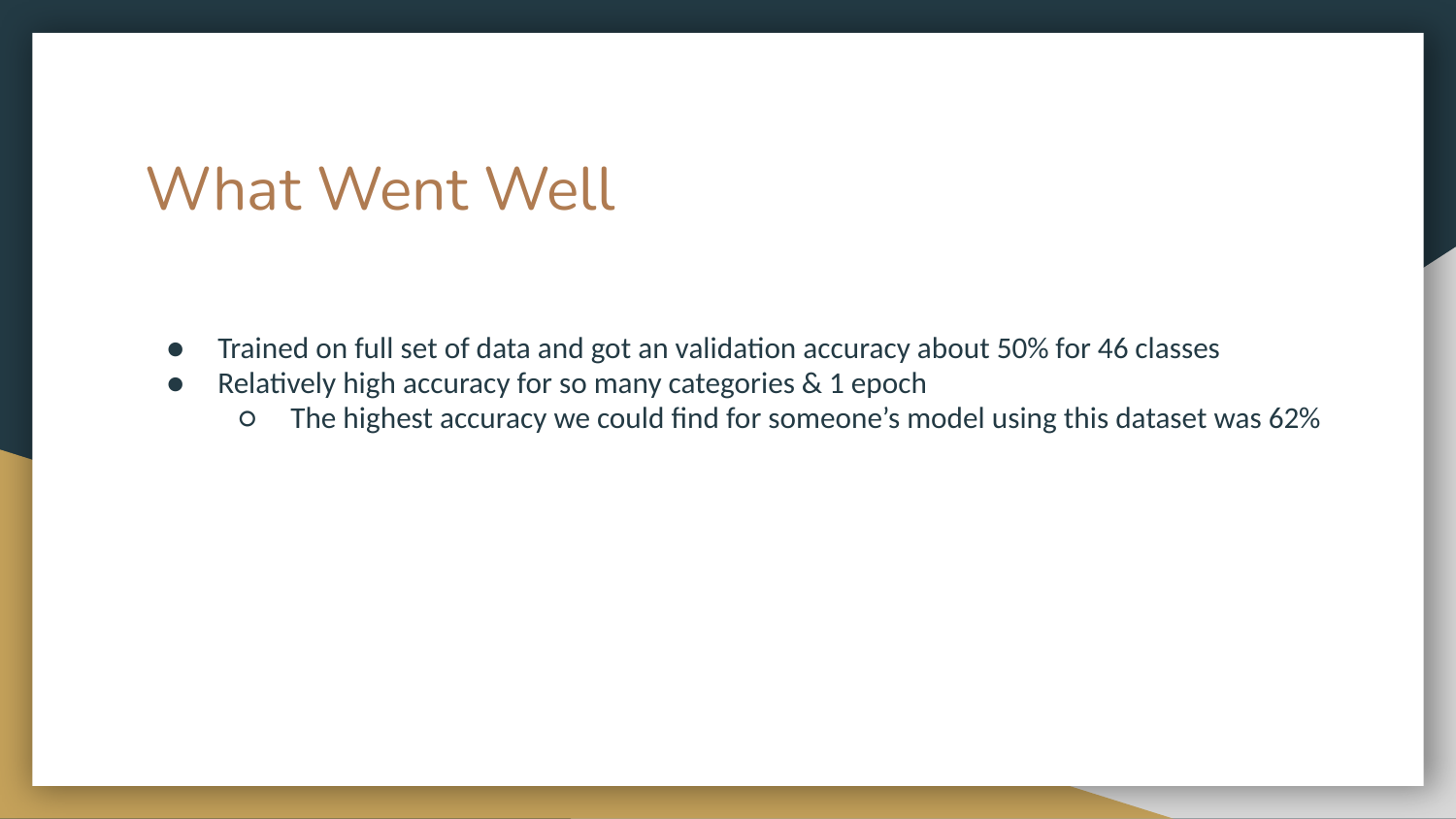

# What Went Well
Trained on full set of data and got an validation accuracy about 50% for 46 classes
Relatively high accuracy for so many categories & 1 epoch
The highest accuracy we could find for someone’s model using this dataset was 62%